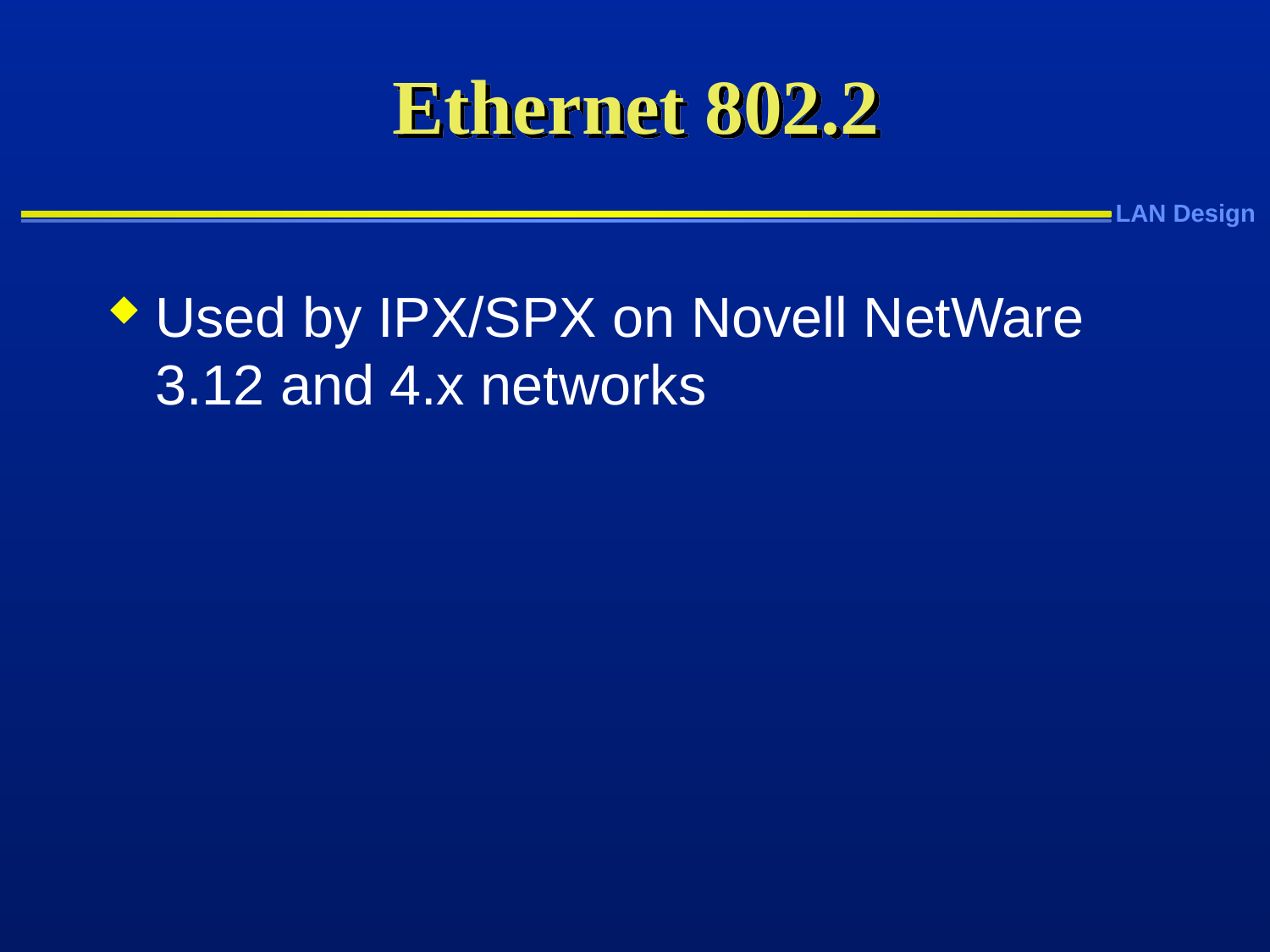

# Ethernet 802.2
Used by IPX/SPX on Novell NetWare 3.12 and 4.x networks